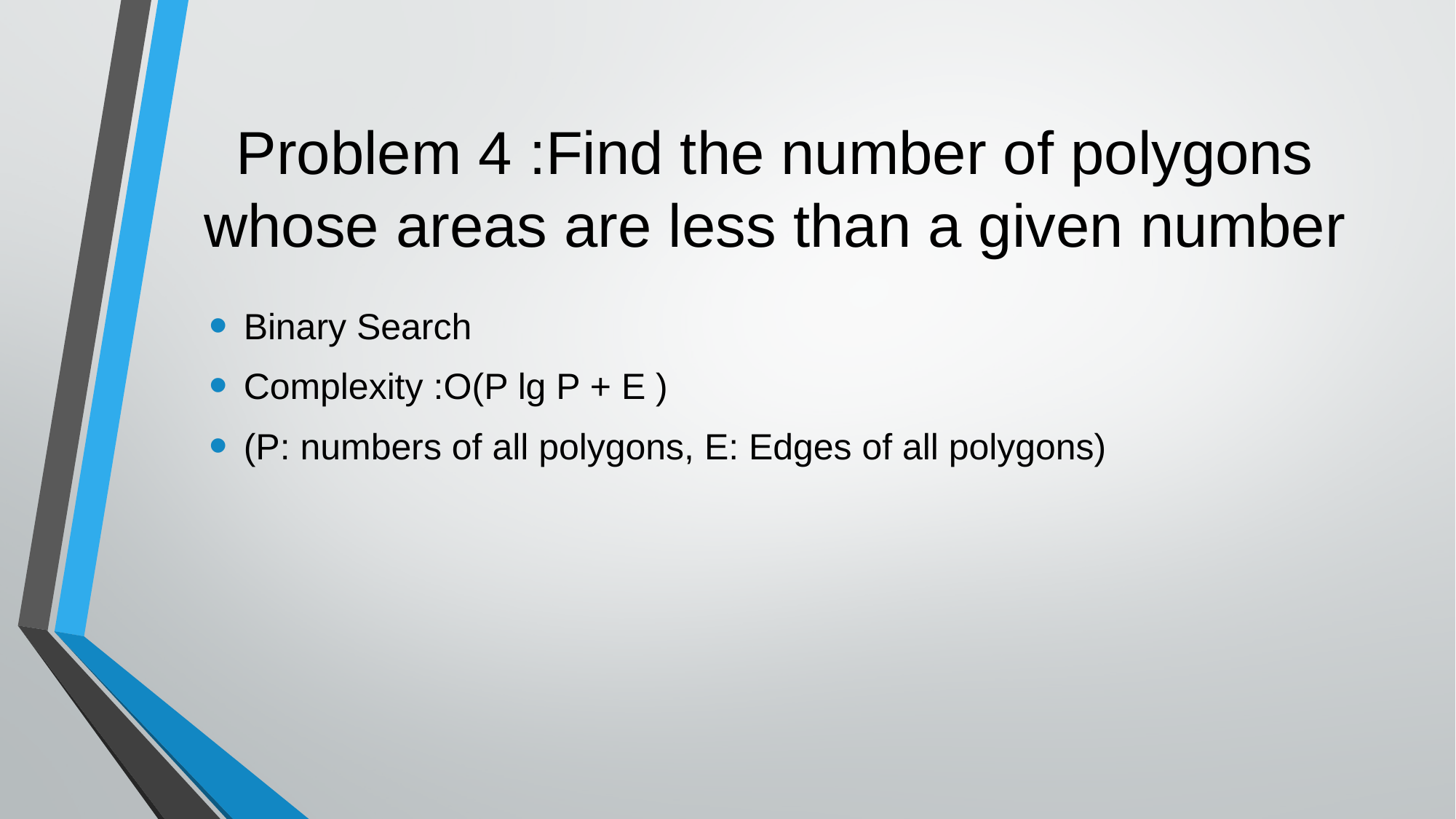

# Problem 4 :Find the number of polygons whose areas are less than a given number
Binary Search
Complexity :O(P lg P + E )
(P: numbers of all polygons, E: Edges of all polygons)